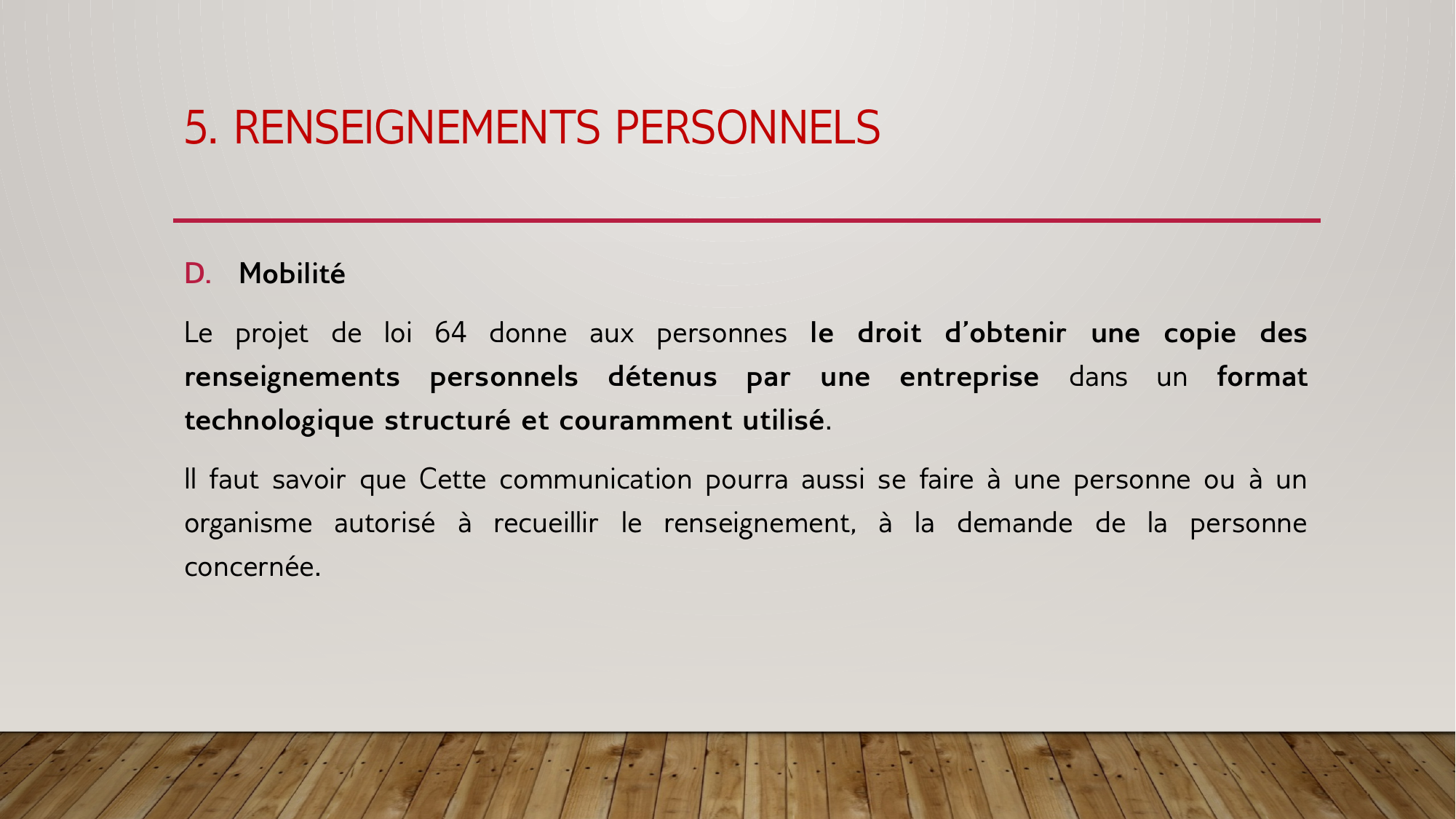

# 5. Renseignements personnels
Mobilité
Le projet de loi 64 donne aux personnes le droit d’obtenir une copie des renseignements personnels détenus par une entreprise dans un format technologique structuré et couramment utilisé.
Il faut savoir que Cette communication pourra aussi se faire à une personne ou à un organisme autorisé à recueillir le renseignement, à la demande de la personne concernée.